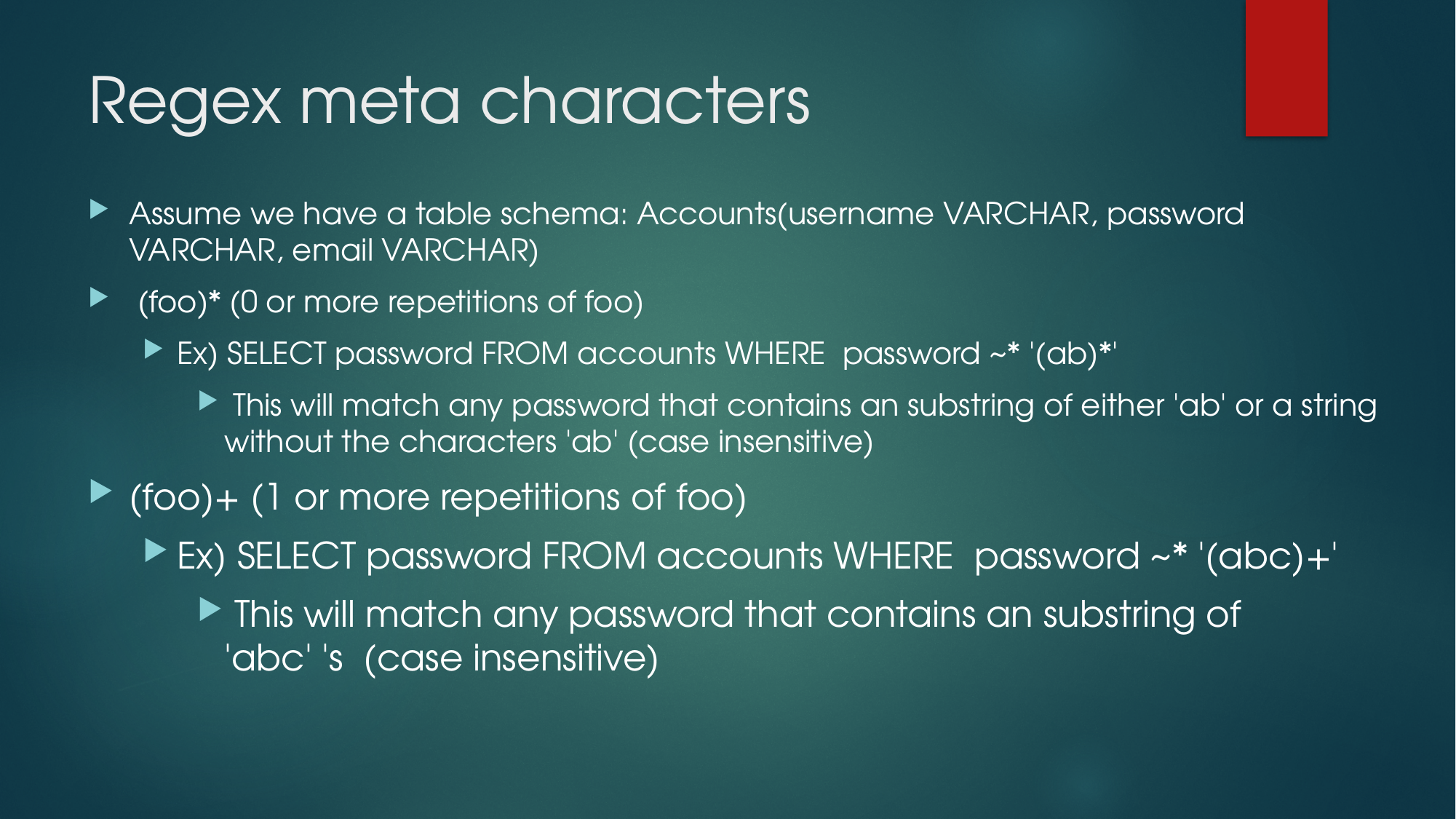

# Regex meta characters
Assume we have a table schema: Accounts(username VARCHAR, password VARCHAR, email VARCHAR)
 (foo)* (0 or more repetitions of foo)
Ex) SELECT password FROM accounts WHERE  password ~* '(ab)*'
 This will match any password that contains an substring of either 'ab' or a string without the characters 'ab' (case insensitive)
(foo)+ (1 or more repetitions of foo)
Ex) SELECT password FROM accounts WHERE  password ~* '(abc)+'
 This will match any password that contains an substring of       'abc' 's  (case insensitive)